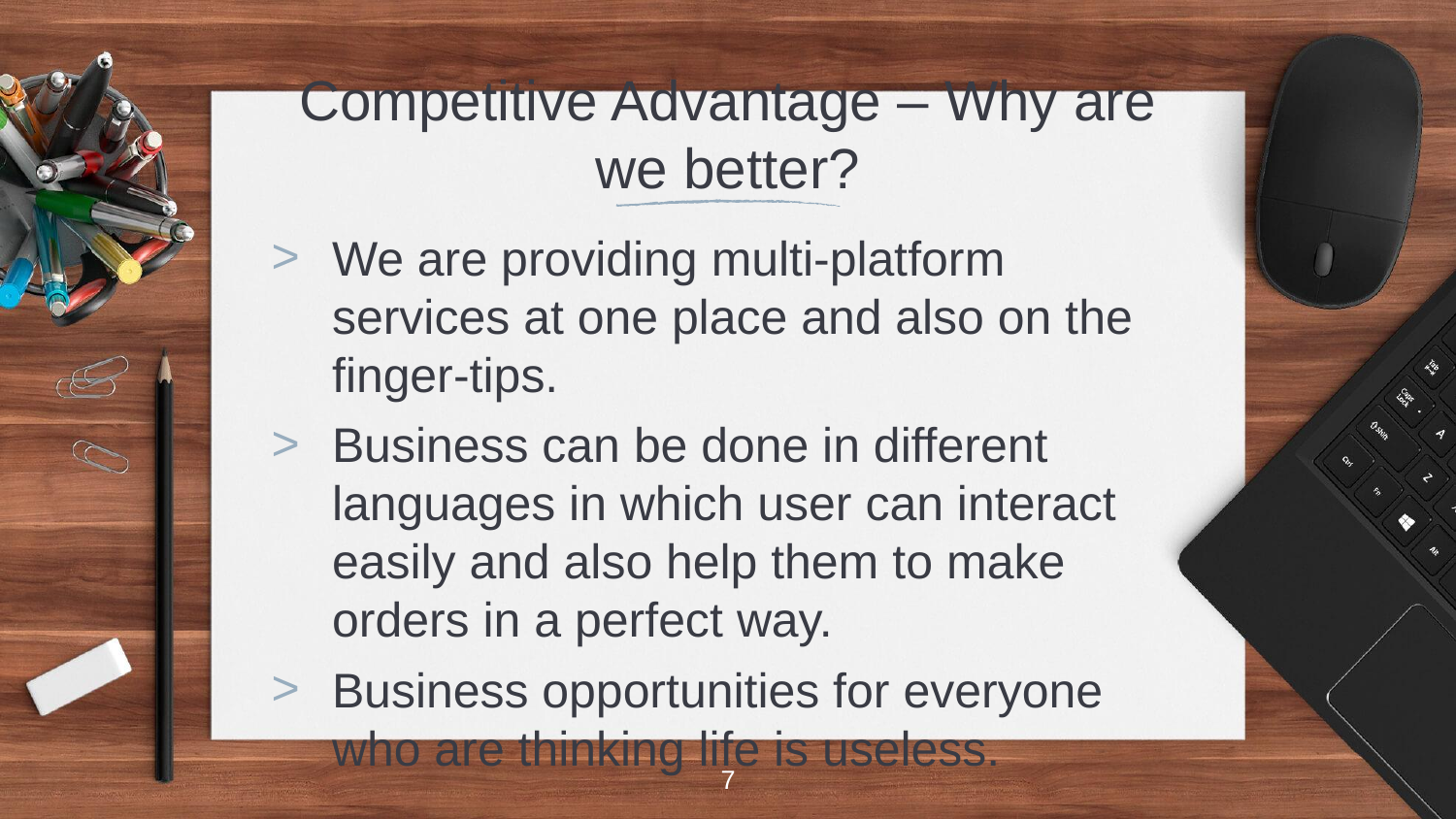

# Competitive Advantage – Why are we better?
We are providing multi-platform services at one place and also on the finger-tips.
Business can be done in different languages in which user can interact easily and also help them to make orders in a perfect way.
Business opportunities for everyone who are thinking life is useless.
7